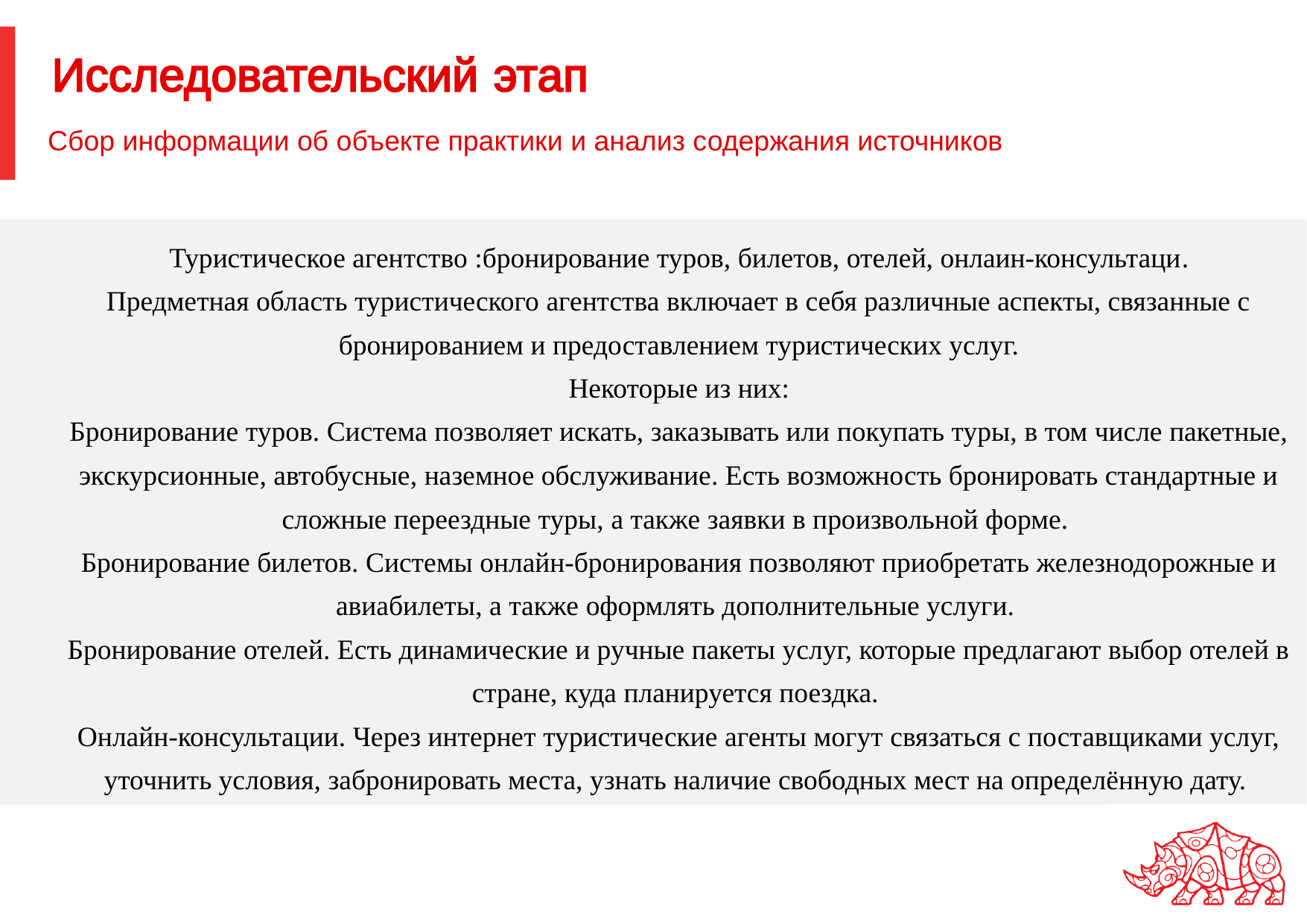

# Исследовательский этап
Сбор информации об объекте практики и анализ содержания источников
Туристическое агентство :бронирование туров, билетов, отелей, онлаин-консультаци.
Предметная область туристического агентства включает в себя различные аспекты, связанные с бронированием и предоставлением туристических услуг.
Некоторые из них:
Бронирование туров. Система позволяет искать, заказывать или покупать туры, в том числе пакетные, экскурсионные, автобусные, наземное обслуживание. Есть возможность бронировать стандартные и сложные переездные туры, а также заявки в произвольной форме.
Бронирование билетов. Системы онлайн-бронирования позволяют приобретать железнодорожные и авиабилеты, а также оформлять дополнительные услуги.
Бронирование отелей. Есть динамические и ручные пакеты услуг, которые предлагают выбор отелей в стране, куда планируется поездка.
Онлайн-консультации. Через интернет туристические агенты могут связаться с поставщиками услуг, уточнить условия, забронировать места, узнать наличие свободных мест на определённую дату.